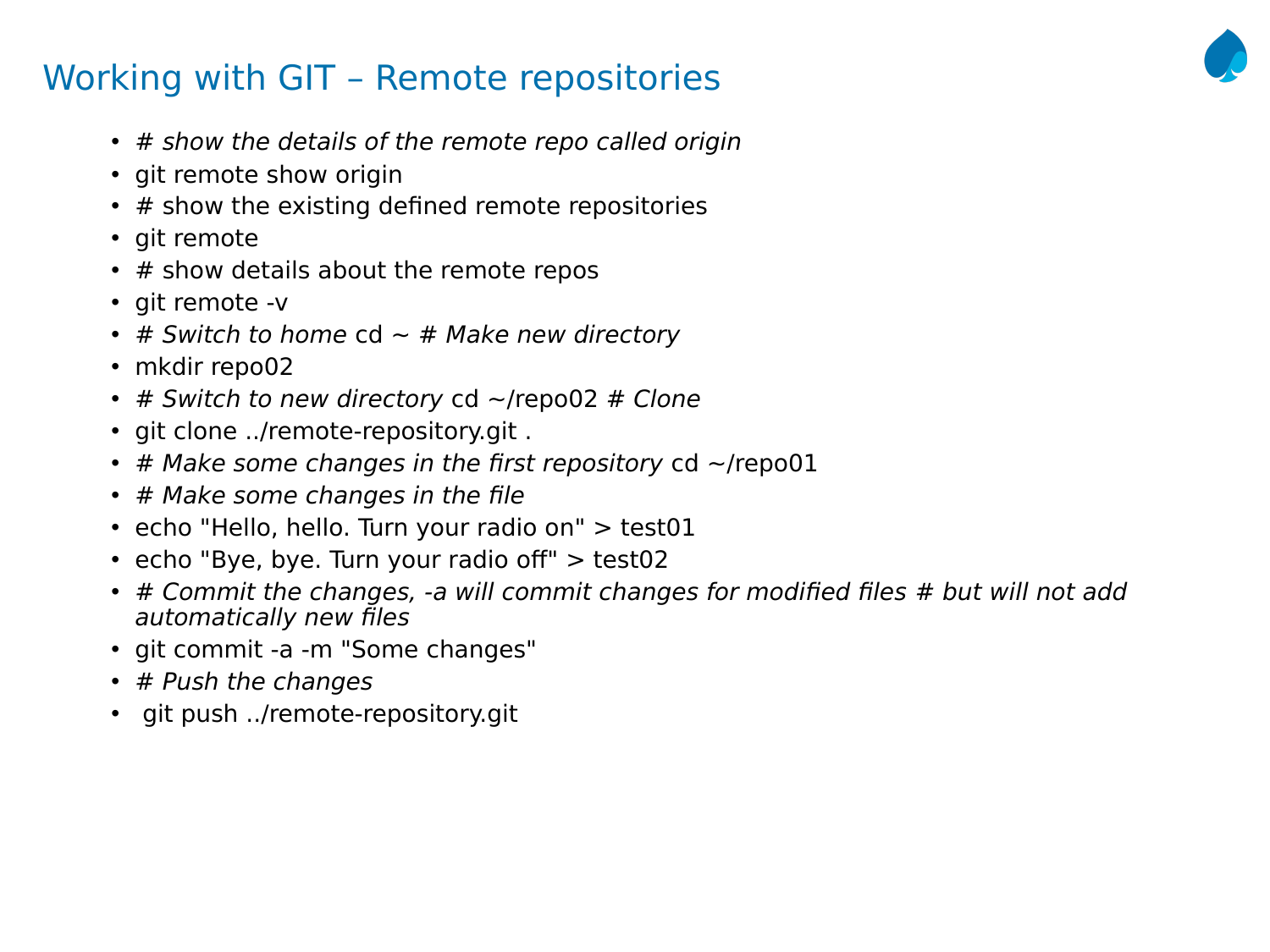

# Working with GIT – Remote repositories
# show the details of the remote repo called origin
git remote show origin
# show the existing defined remote repositories
git remote
# show details about the remote repos
git remote -v
# Switch to home cd ~ # Make new directory
mkdir repo02
# Switch to new directory cd ~/repo02 # Clone
git clone ../remote-repository.git .
# Make some changes in the first repository cd ~/repo01
# Make some changes in the file
echo "Hello, hello. Turn your radio on" > test01
echo "Bye, bye. Turn your radio off" > test02
# Commit the changes, -a will commit changes for modified files # but will not add automatically new files
git commit -a -m "Some changes"
# Push the changes
 git push ../remote-repository.git